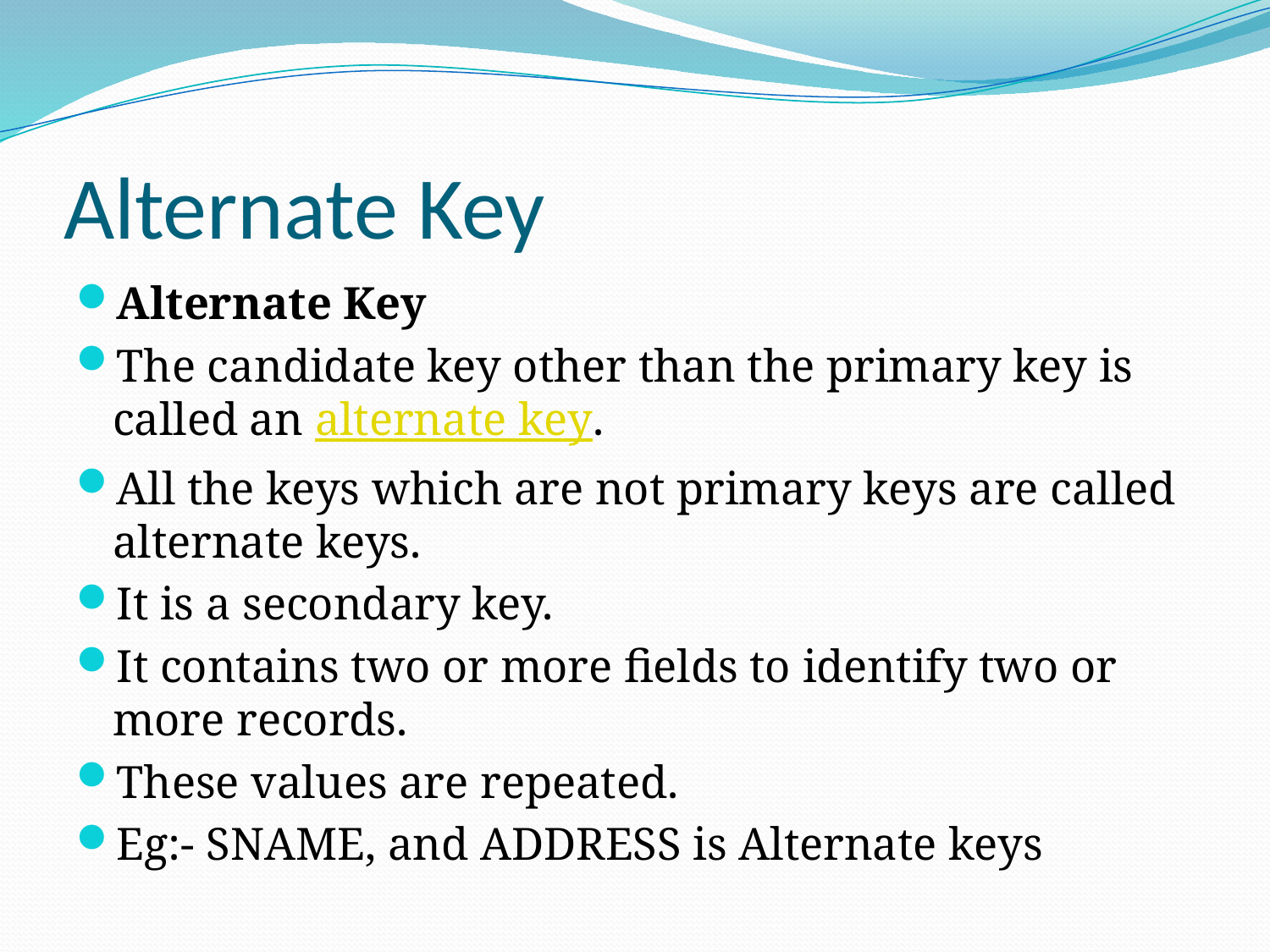

# Alternate Key
Alternate Key
The candidate key other than the primary key is called an alternate key.
All the keys which are not primary keys are called alternate keys.
It is a secondary key.
It contains two or more fields to identify two or more records.
These values are repeated.
Eg:- SNAME, and ADDRESS is Alternate keys